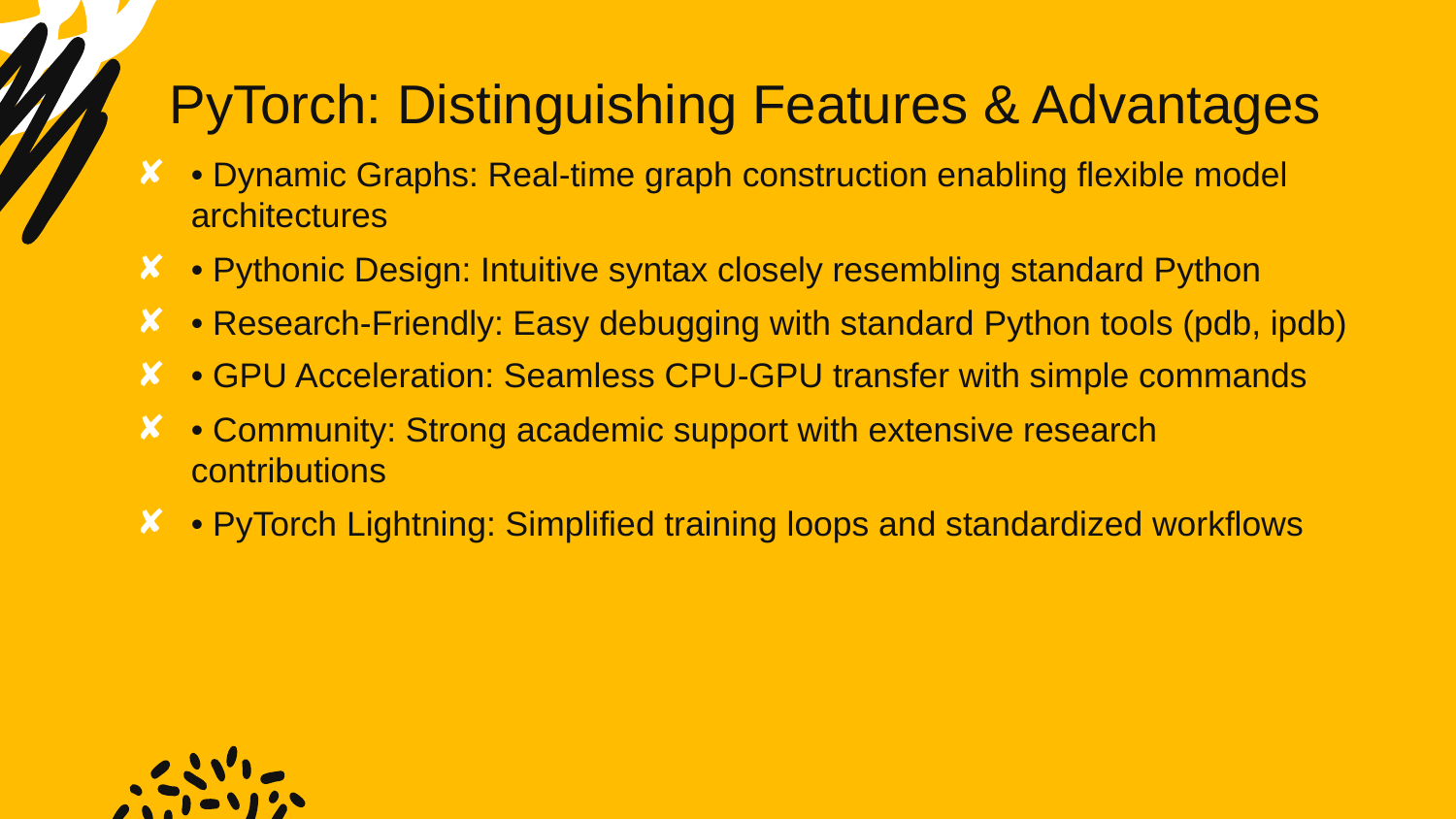

# PyTorch: Distinguishing Features & Advantages
• Dynamic Graphs: Real-time graph construction enabling flexible model architectures
• Pythonic Design: Intuitive syntax closely resembling standard Python
• Research-Friendly: Easy debugging with standard Python tools (pdb, ipdb)
• GPU Acceleration: Seamless CPU-GPU transfer with simple commands
• Community: Strong academic support with extensive research contributions
• PyTorch Lightning: Simplified training loops and standardized workflows